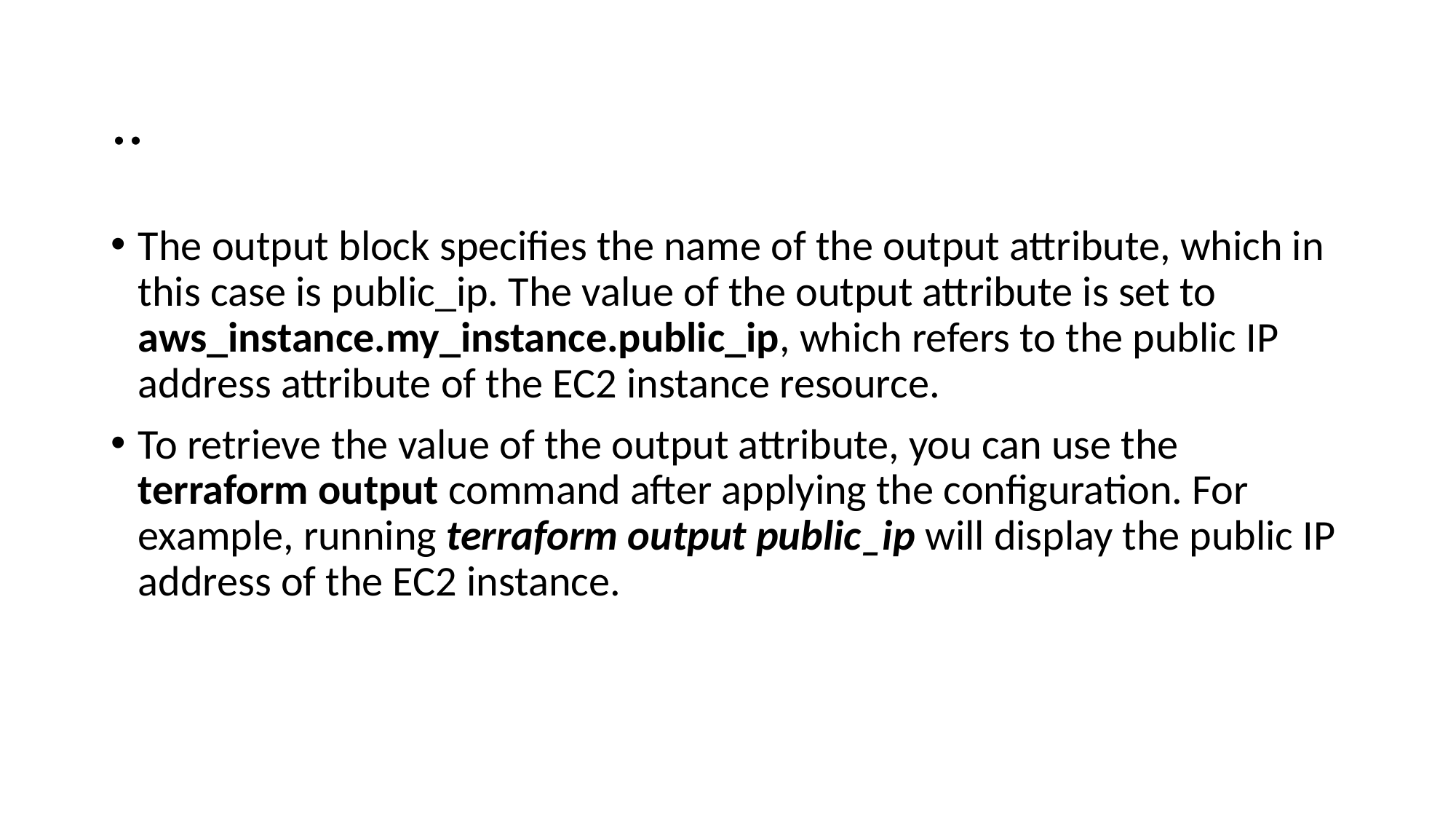

# ..
The output block specifies the name of the output attribute, which in this case is public_ip. The value of the output attribute is set to aws_instance.my_instance.public_ip, which refers to the public IP address attribute of the EC2 instance resource.
To retrieve the value of the output attribute, you can use the terraform output command after applying the configuration. For example, running terraform output public_ip will display the public IP address of the EC2 instance.